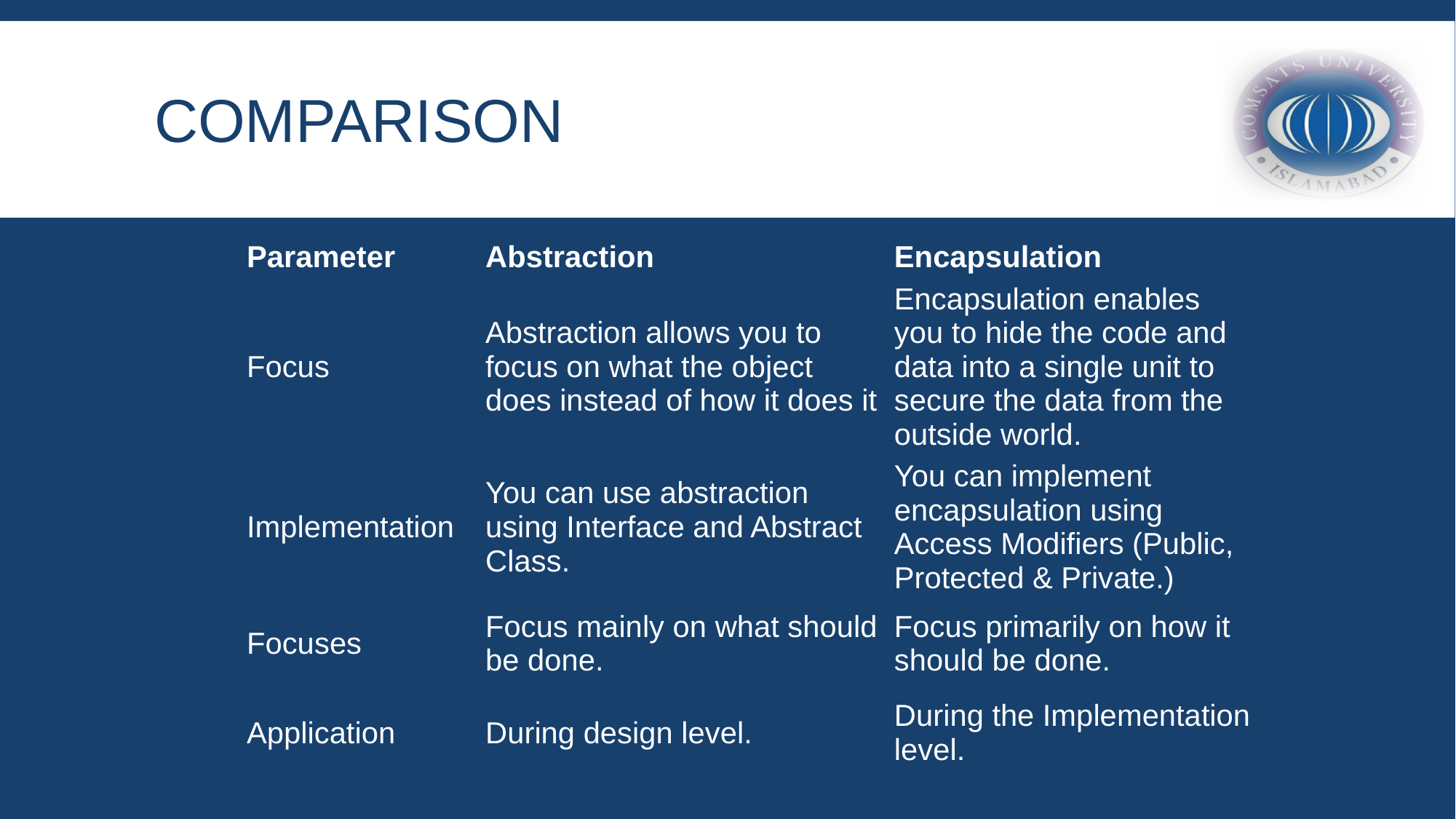

# Comparison
| Parameter | Abstraction | Encapsulation |
| --- | --- | --- |
| Focus | Abstraction allows you to focus on what the object does instead of how it does it | Encapsulation enables you to hide the code and data into a single unit to secure the data from the outside world. |
| Implementation | You can use abstraction using Interface and Abstract Class. | You can implement encapsulation using Access Modifiers (Public, Protected & Private.) |
| Focuses | Focus mainly on what should be done. | Focus primarily on how it should be done. |
| Application | During design level. | During the Implementation level. |